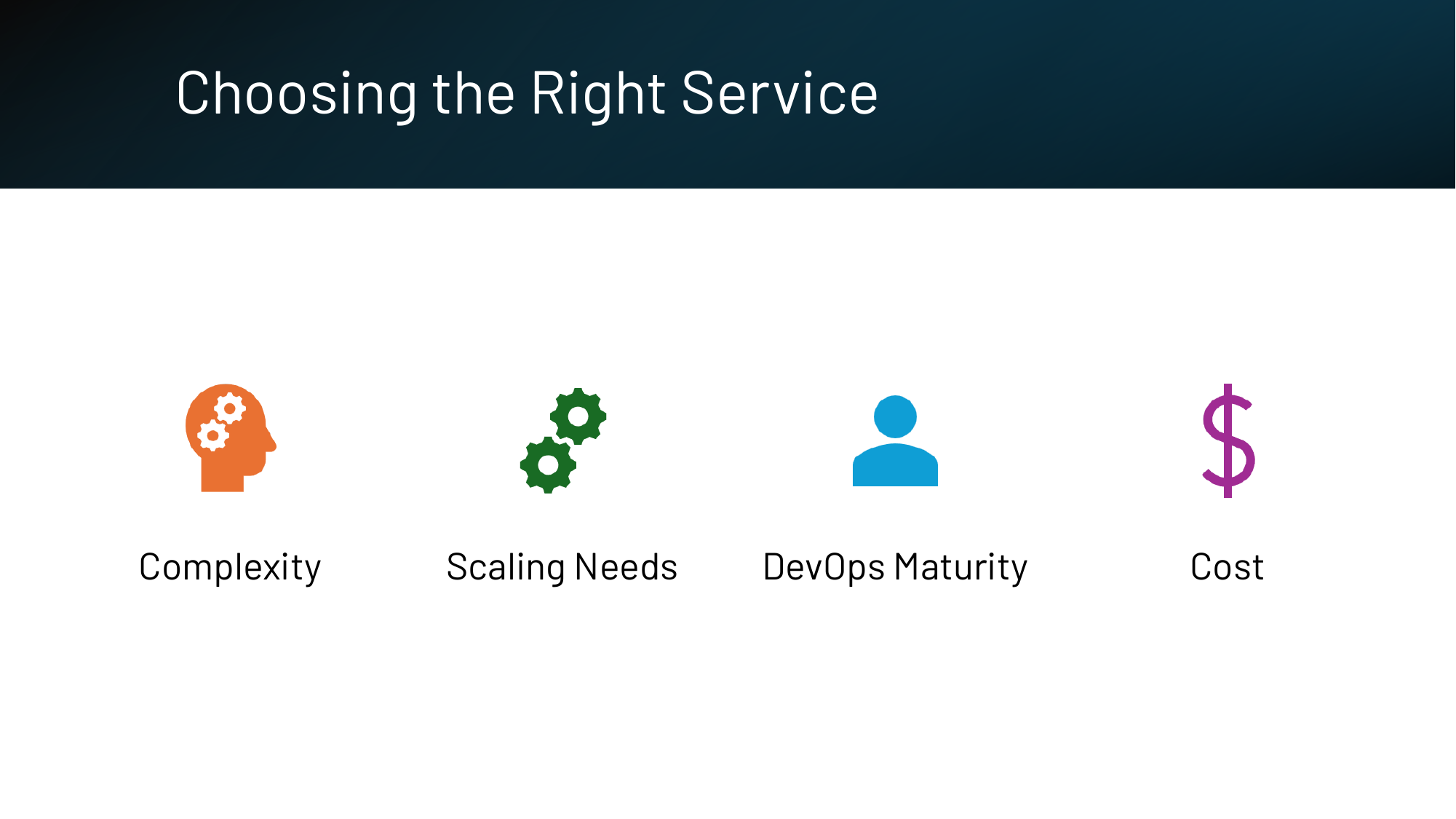

# Choosing the Right Service
Complexity
Scaling Needs
DevOps Maturity
Cost